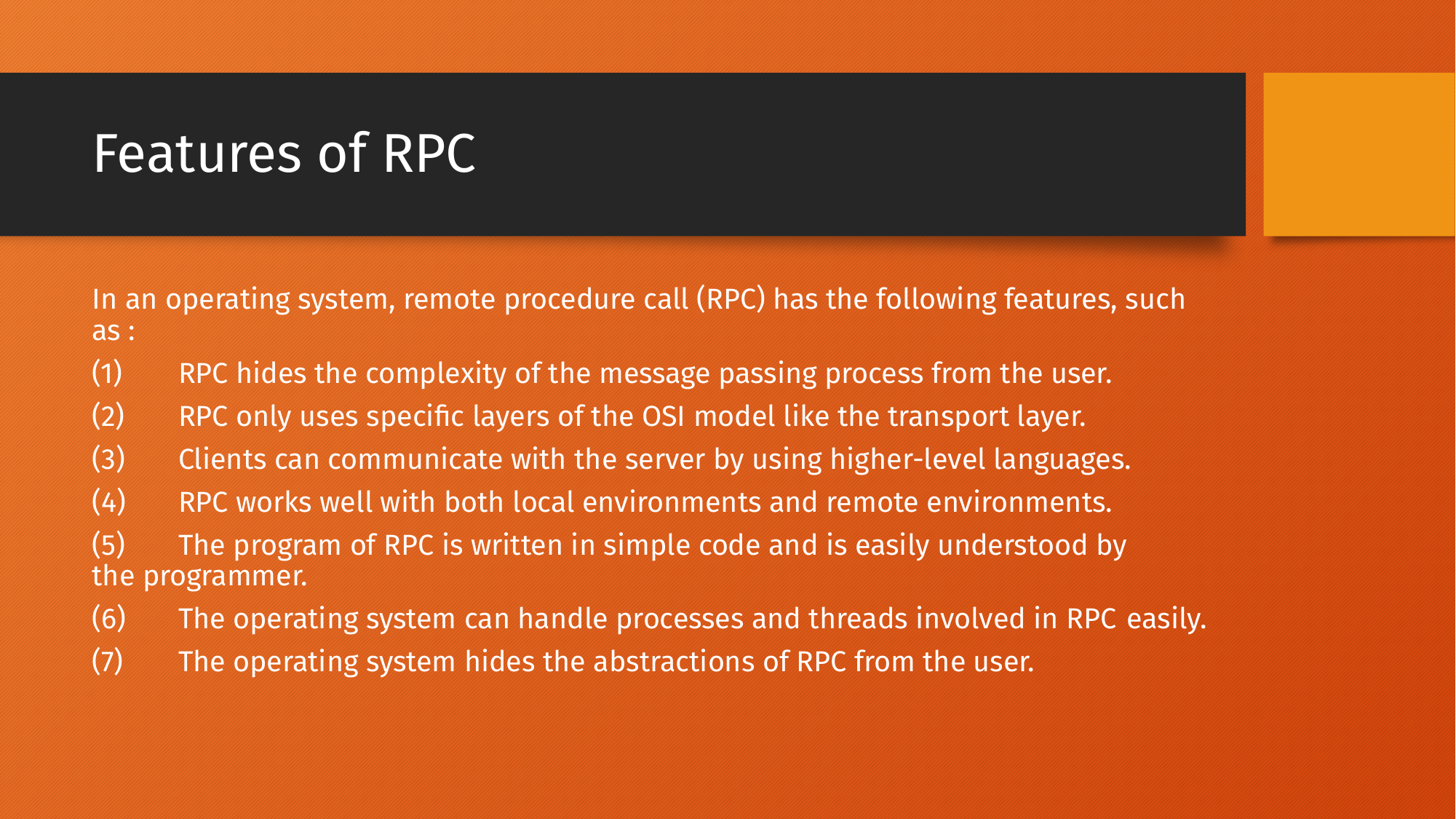

# Features of RPC
In an operating system, remote procedure call (RPC) has the following features, such as :
(1)	RPC hides the complexity of the message passing process from the user.
(2)	RPC only uses specific layers of the OSI model like the transport layer.
(3)	Clients can communicate with the server by using higher-level languages.
(4)	RPC works well with both local environments and remote environments.
(5)	The program of RPC is written in simple code and is easily understood by 	the programmer.
(6)	The operating system can handle processes and threads involved in RPC 	easily.
(7)	The operating system hides the abstractions of RPC from the user.